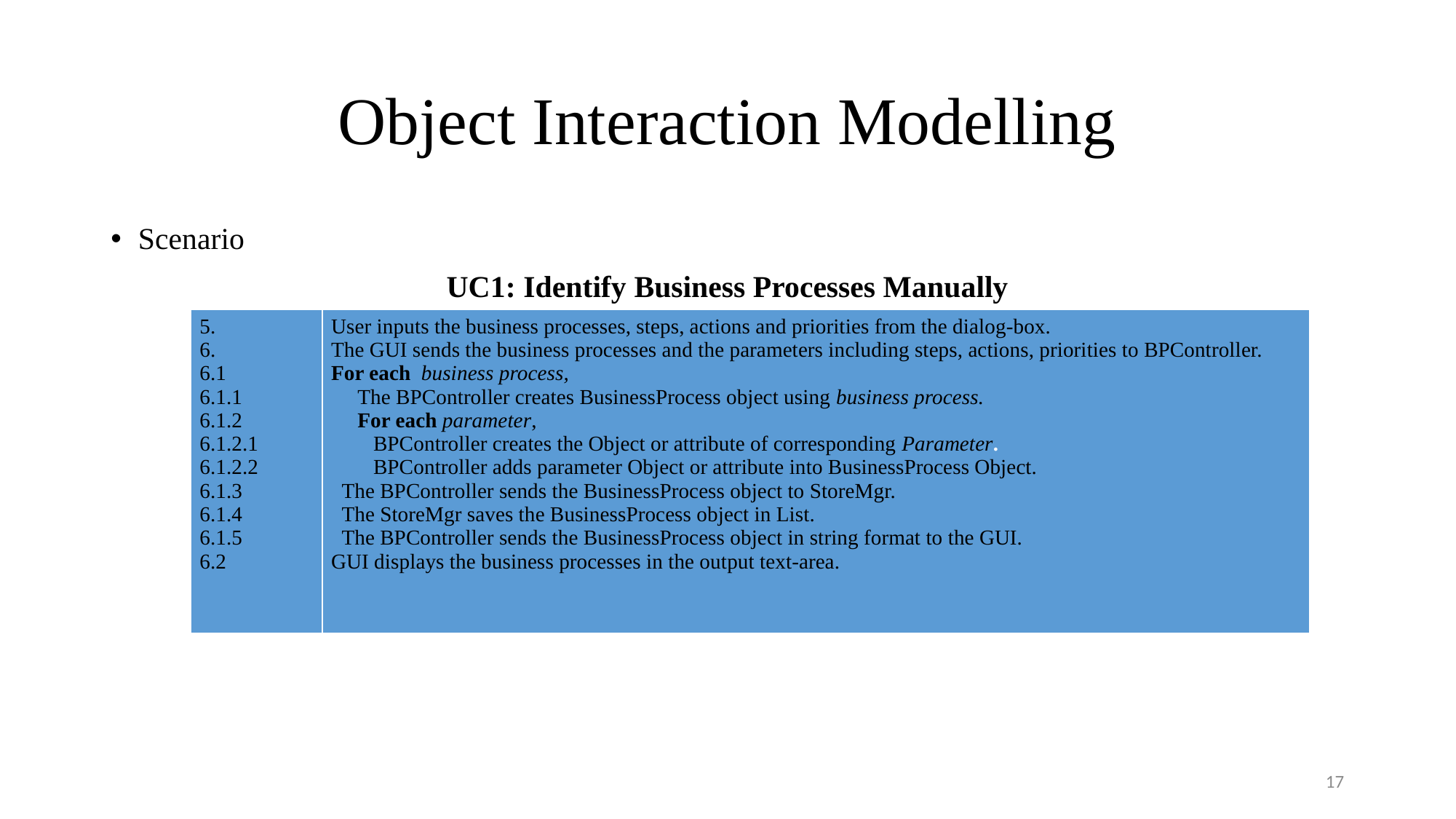

# Object Interaction Modelling
Scenario
UC1: Identify Business Processes Manually

| 5. 6. 6.1 6.1.1 6.1.2 6.1.2.1 6.1.2.2 6.1.3 6.1.4 6.1.5 6.2 | User inputs the business processes, steps, actions and priorities from the dialog-box. The GUI sends the business processes and the parameters including steps, actions, priorities to BPController. For each  business process,      The BPController creates BusinessProcess object using business process.      For each parameter,         BPController creates the Object or attribute of corresponding Parameter.         BPController adds parameter Object or attribute into BusinessProcess Object.   The BPController sends the BusinessProcess object to StoreMgr.   The StoreMgr saves the BusinessProcess object in List.   The BPController sends the BusinessProcess object in string format to the GUI. GUI displays the business processes in the output text-area. |
| --- | --- |
17